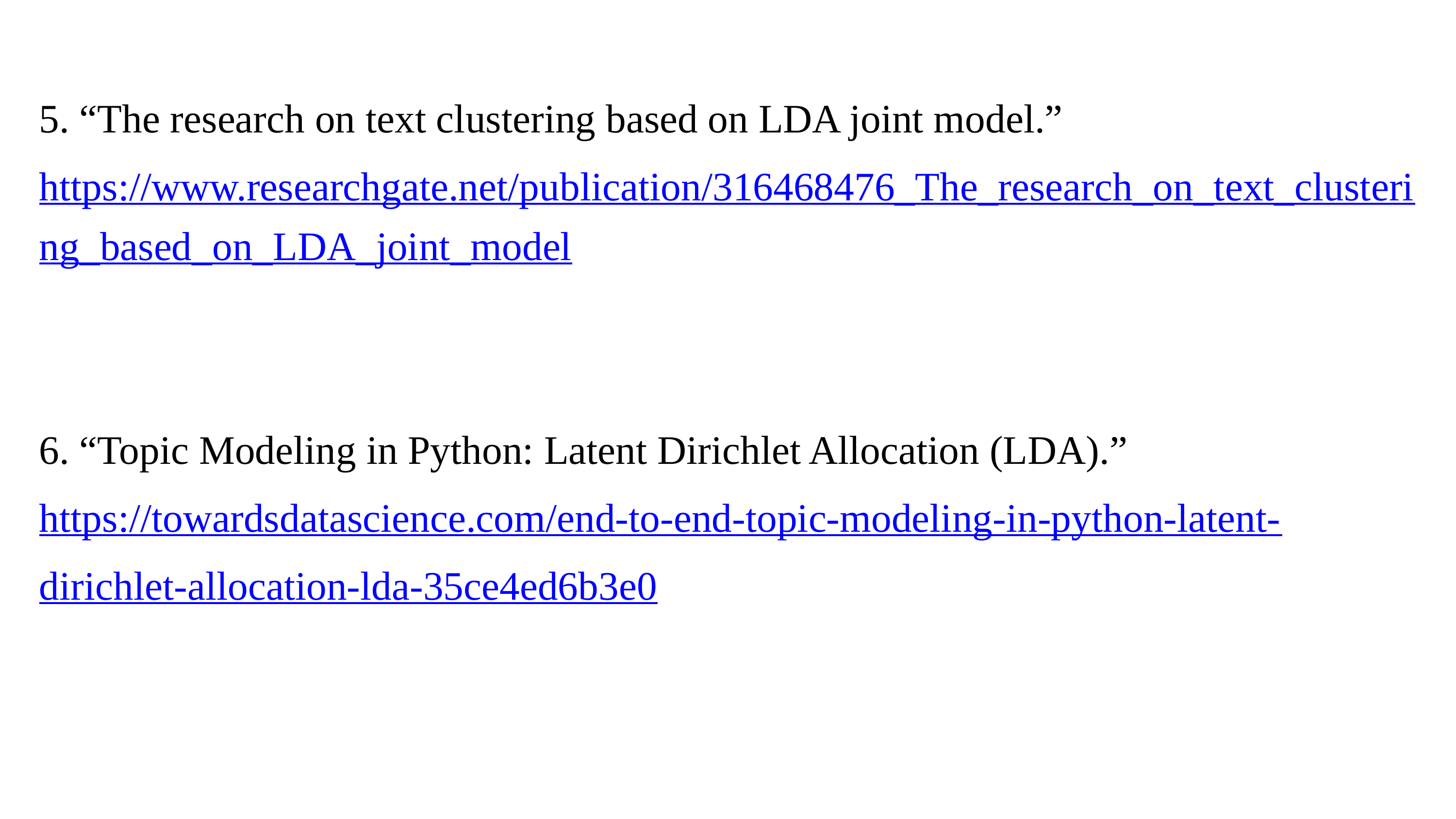

5. “The research on text clustering based on LDA joint model.”
https://www.researchgate.net/publication/316468476_The_research_on_text_clustering_based_on_LDA_joint_model

6. “Topic Modeling in Python: Latent Dirichlet Allocation (LDA).”
https://towardsdatascience.com/end-to-end-topic-modeling-in-python-latent-dirichlet-allocation-lda-35ce4ed6b3e0